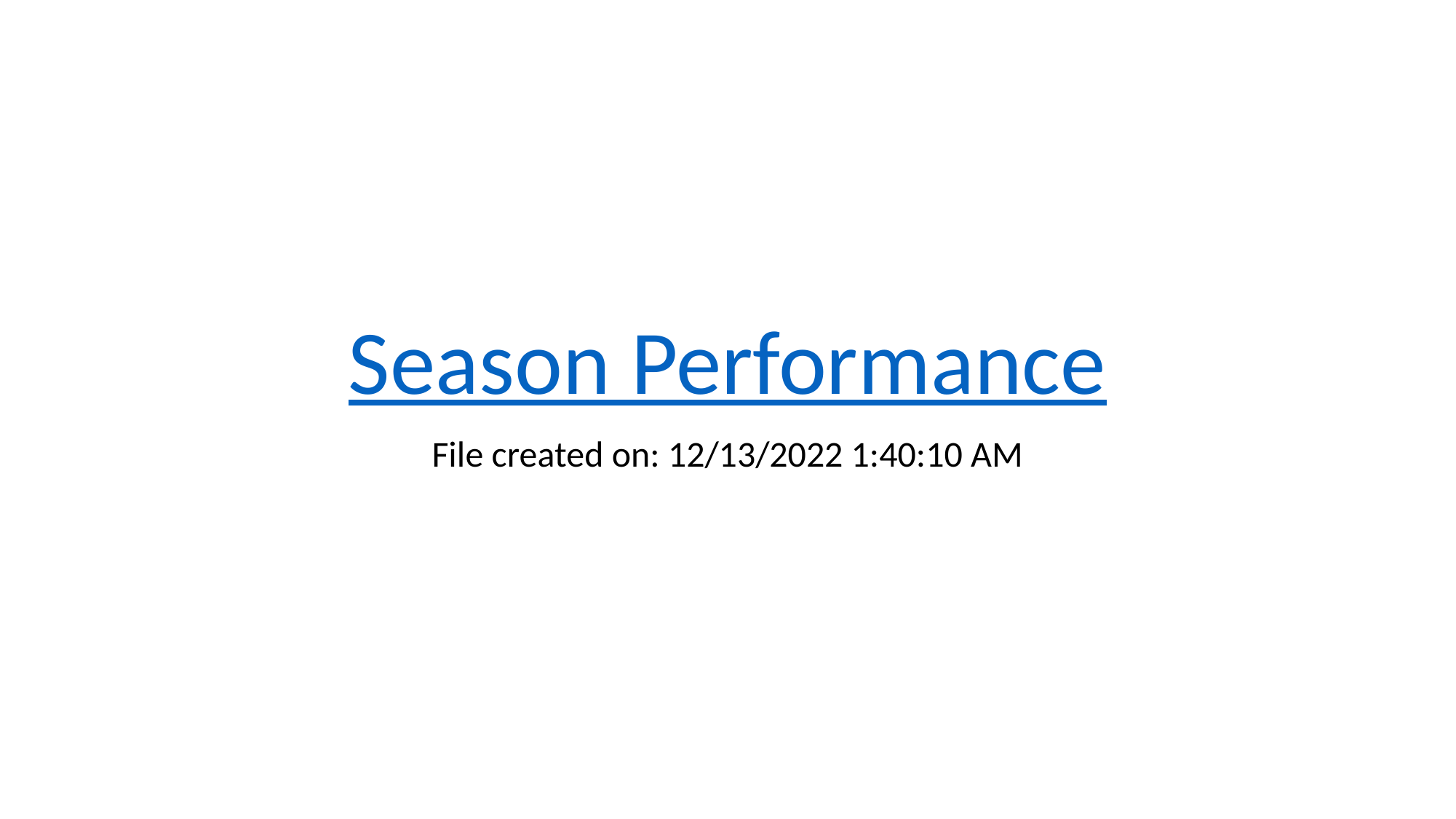

# Season Performance
File created on: 12/13/2022 1:40:10 AM